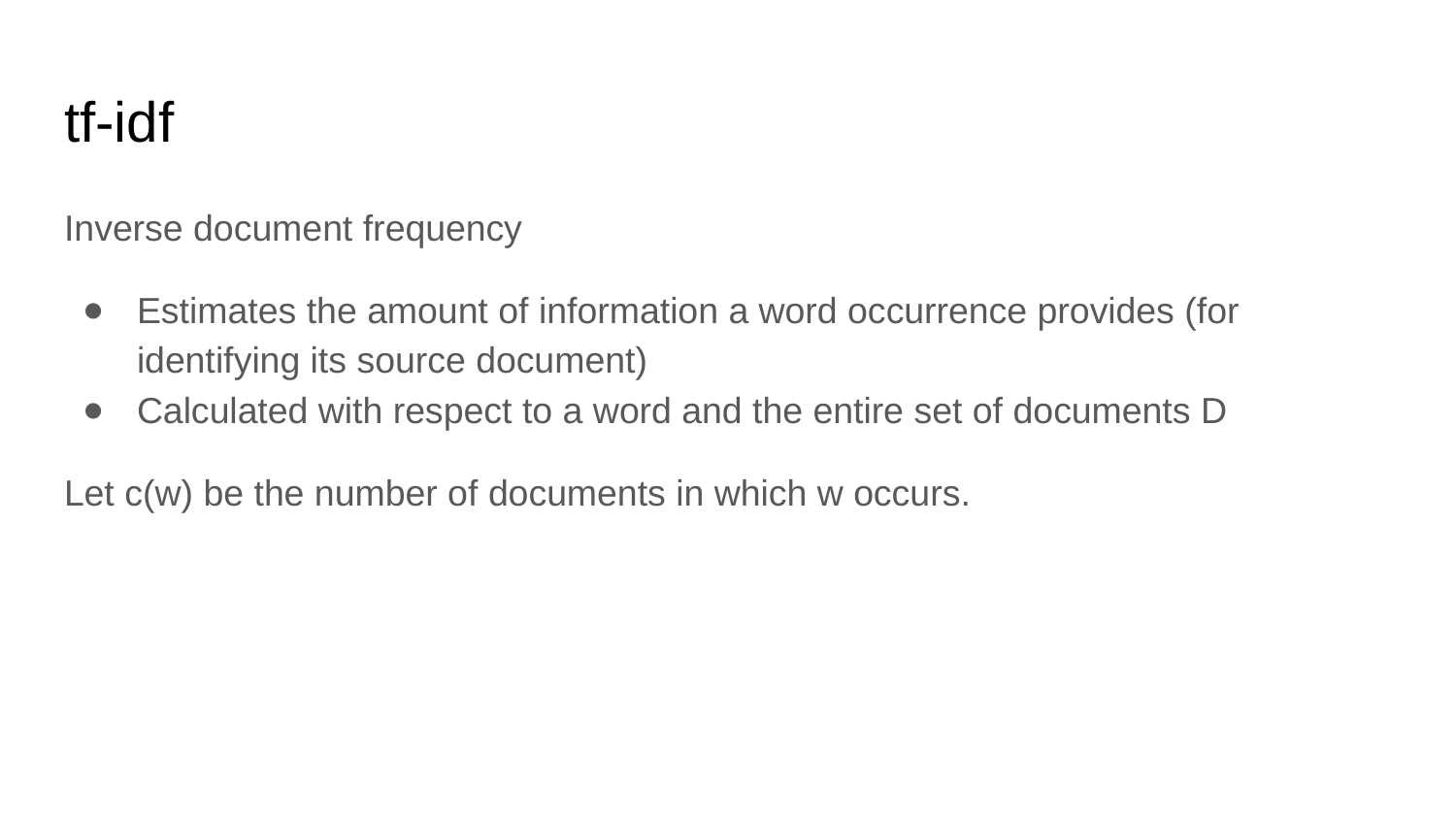

# tf-idf
Inverse document frequency
Estimates the amount of information a word occurrence provides (for identifying its source document)
Calculated with respect to a word and the entire set of documents D
Let c(w) be the number of documents in which w occurs.